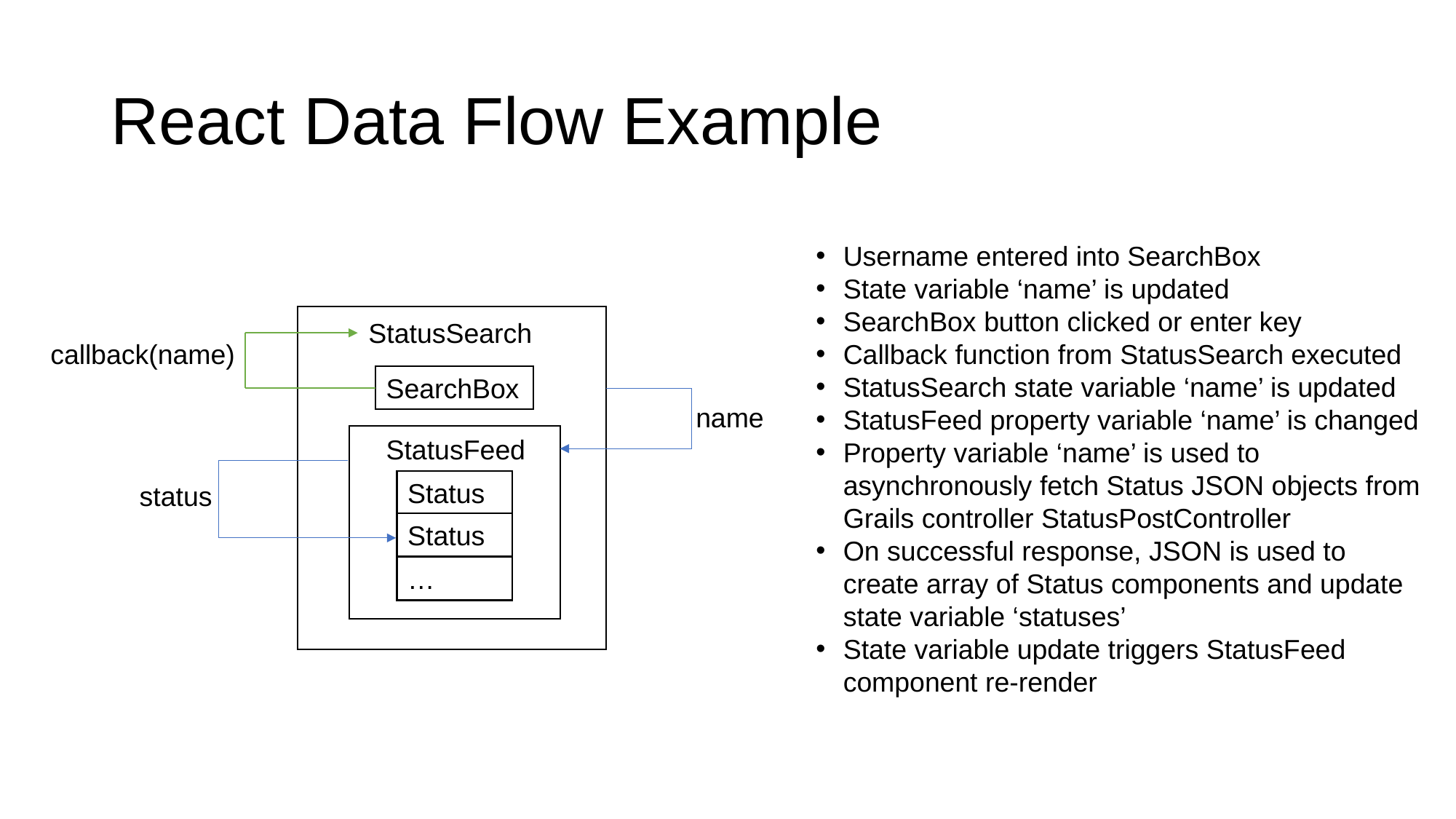

# React Data Flow Example
Username entered into SearchBox
State variable ‘name’ is updated
SearchBox button clicked or enter key
Callback function from StatusSearch executed
StatusSearch state variable ‘name’ is updated
StatusFeed property variable ‘name’ is changed
Property variable ‘name’ is used to asynchronously fetch Status JSON objects from Grails controller StatusPostController
On successful response, JSON is used to create array of Status components and update state variable ‘statuses’
State variable update triggers StatusFeed component re-render

StatusSearch
SearchBox

StatusFeed
Status
Status
…
callback(name)
name
status